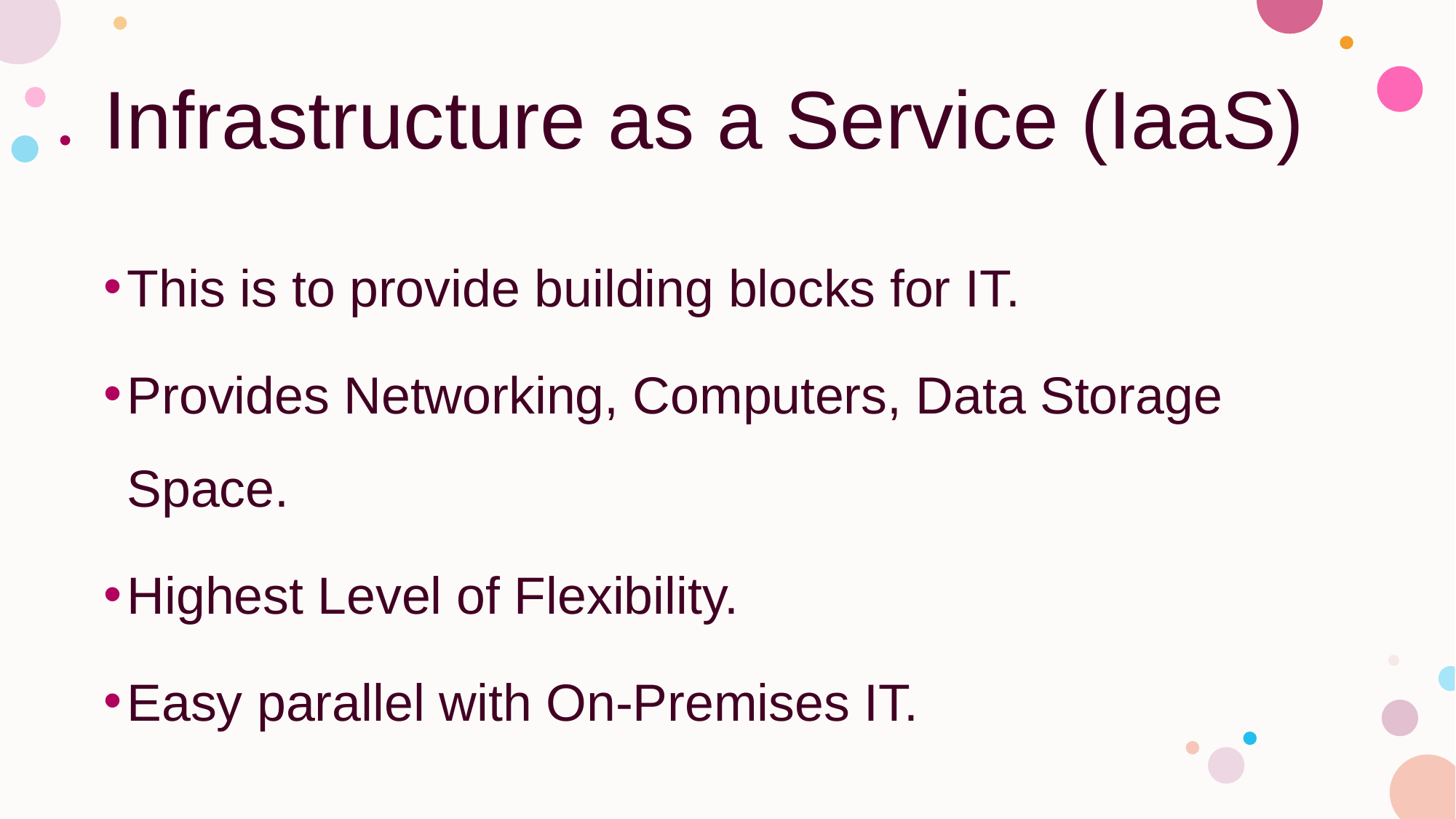

# Infrastructure as a Service (IaaS)
This is to provide building blocks for IT.
Provides Networking, Computers, Data Storage Space.
Highest Level of Flexibility.
Easy parallel with On-Premises IT.